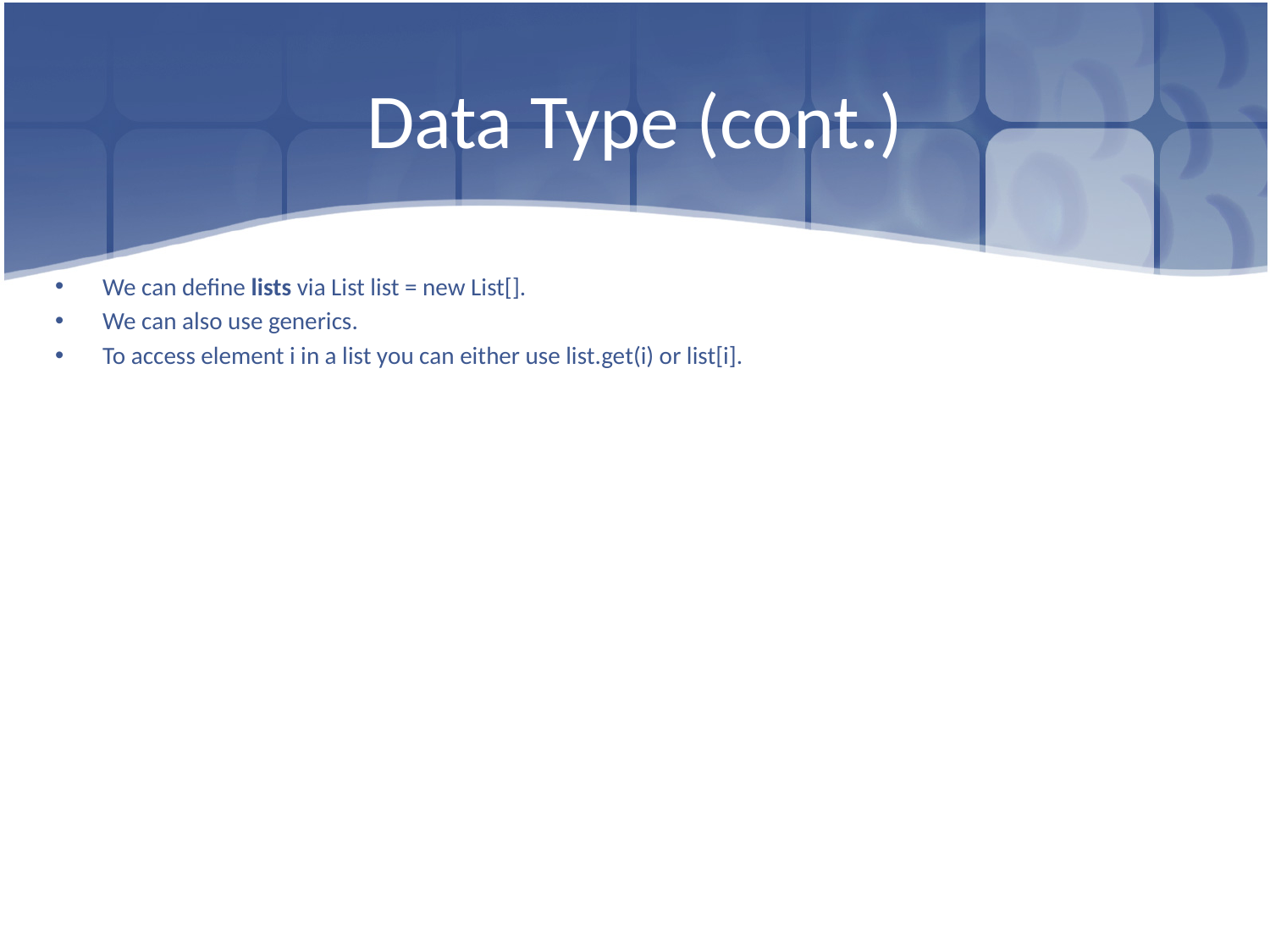

# Data Type (cont.)
We can define lists via List list = new List[].
We can also use generics.
To access element i in a list you can either use list.get(i) or list[i].